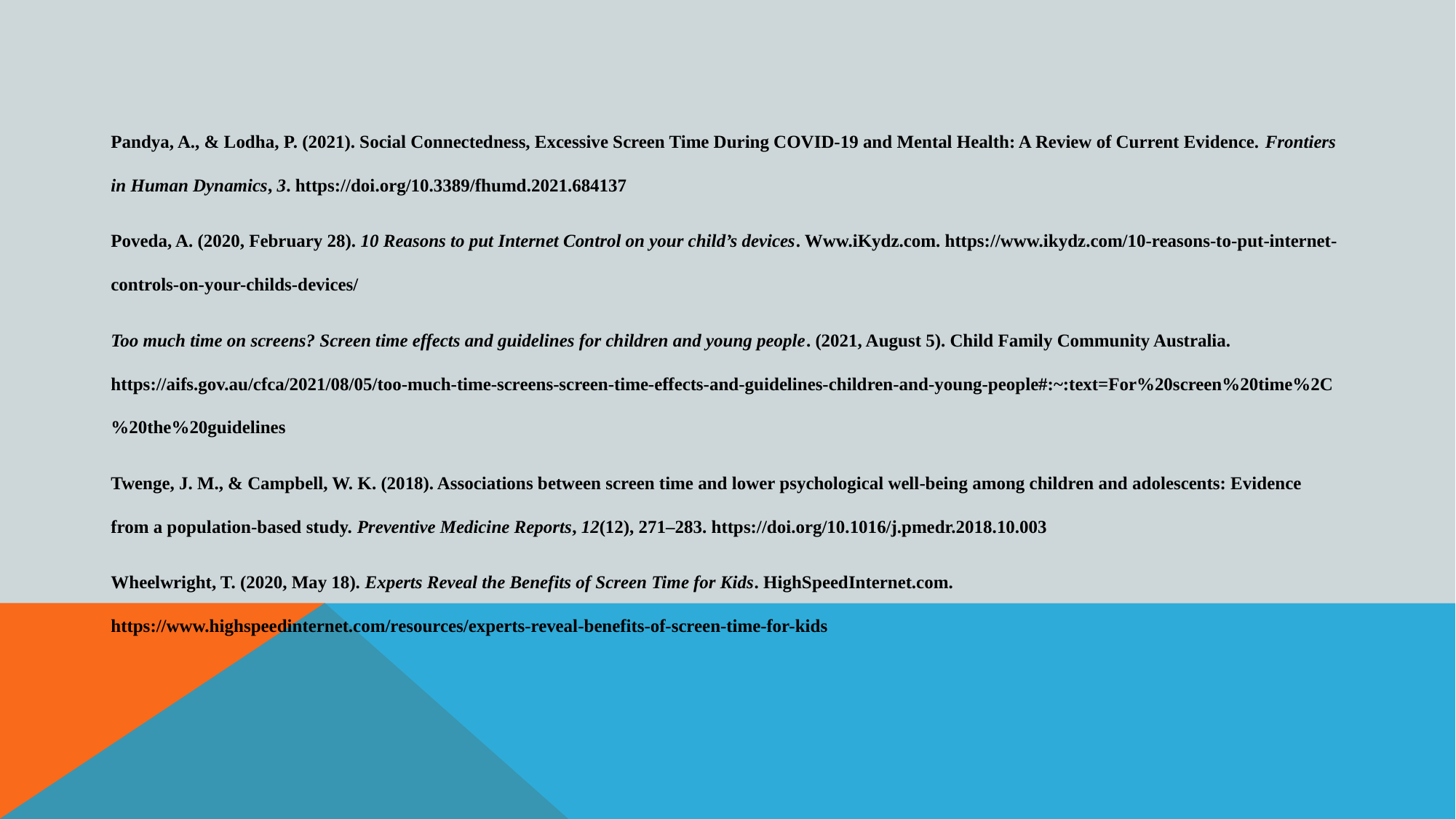

Pandya, A., & Lodha, P. (2021). Social Connectedness, Excessive Screen Time During COVID-19 and Mental Health: A Review of Current Evidence. Frontiers in Human Dynamics, 3. https://doi.org/10.3389/fhumd.2021.684137
Poveda, A. (2020, February 28). 10 Reasons to put Internet Control on your child’s devices. Www.iKydz.com. https://www.ikydz.com/10-reasons-to-put-internet-controls-on-your-childs-devices/
Too much time on screens? Screen time effects and guidelines for children and young people. (2021, August 5). Child Family Community Australia. https://aifs.gov.au/cfca/2021/08/05/too-much-time-screens-screen-time-effects-and-guidelines-children-and-young-people#:~:text=For%20screen%20time%2C%20the%20guidelines
Twenge, J. M., & Campbell, W. K. (2018). Associations between screen time and lower psychological well-being among children and adolescents: Evidence from a population-based study. Preventive Medicine Reports, 12(12), 271–283. https://doi.org/10.1016/j.pmedr.2018.10.003
Wheelwright, T. (2020, May 18). Experts Reveal the Benefits of Screen Time for Kids. HighSpeedInternet.com. https://www.highspeedinternet.com/resources/experts-reveal-benefits-of-screen-time-for-kids